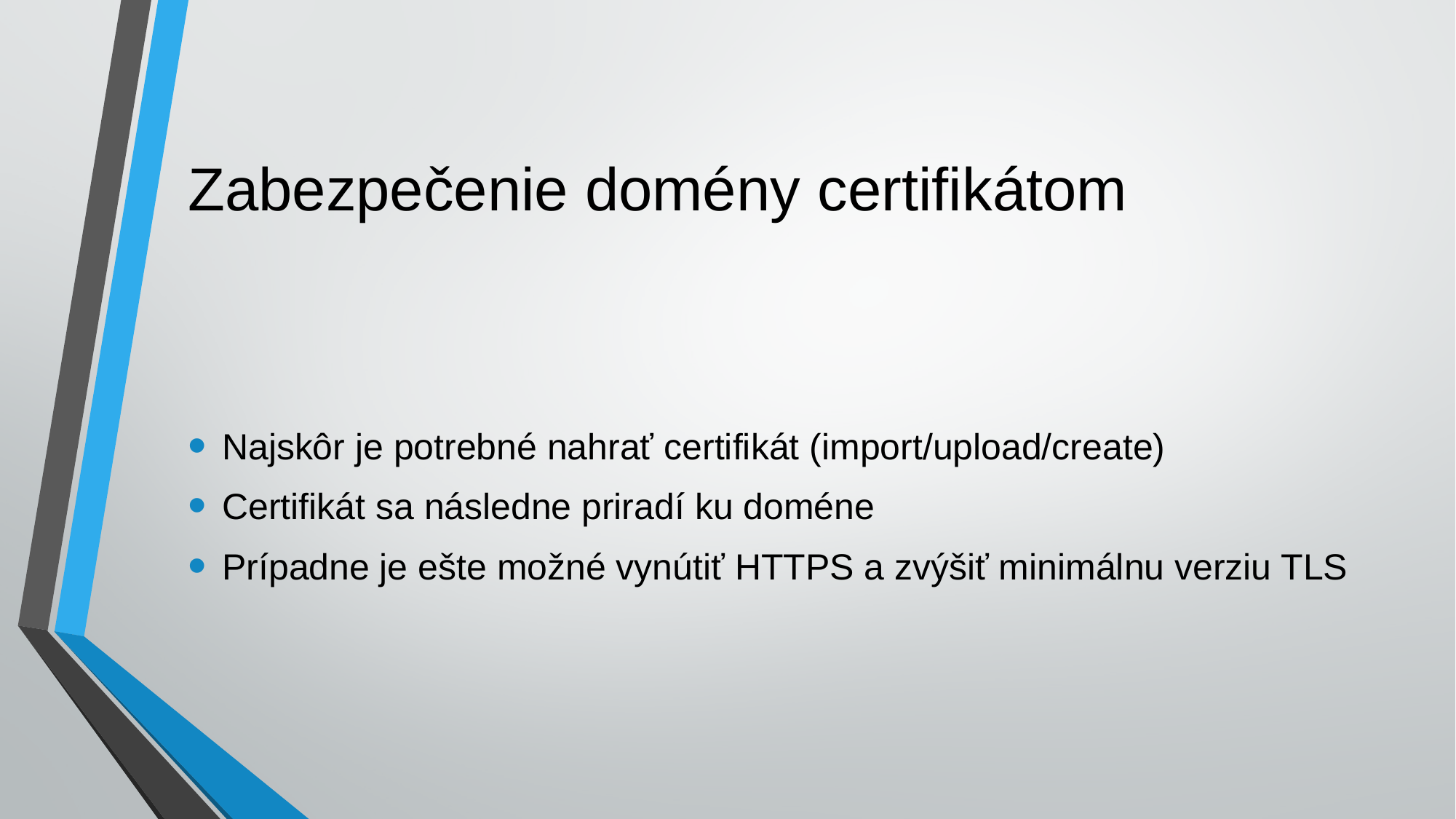

# Zabezpečenie domény certifikátom
Najskôr je potrebné nahrať certifikát (import/upload/create)
Certifikát sa následne priradí ku doméne
Prípadne je ešte možné vynútiť HTTPS a zvýšiť minimálnu verziu TLS